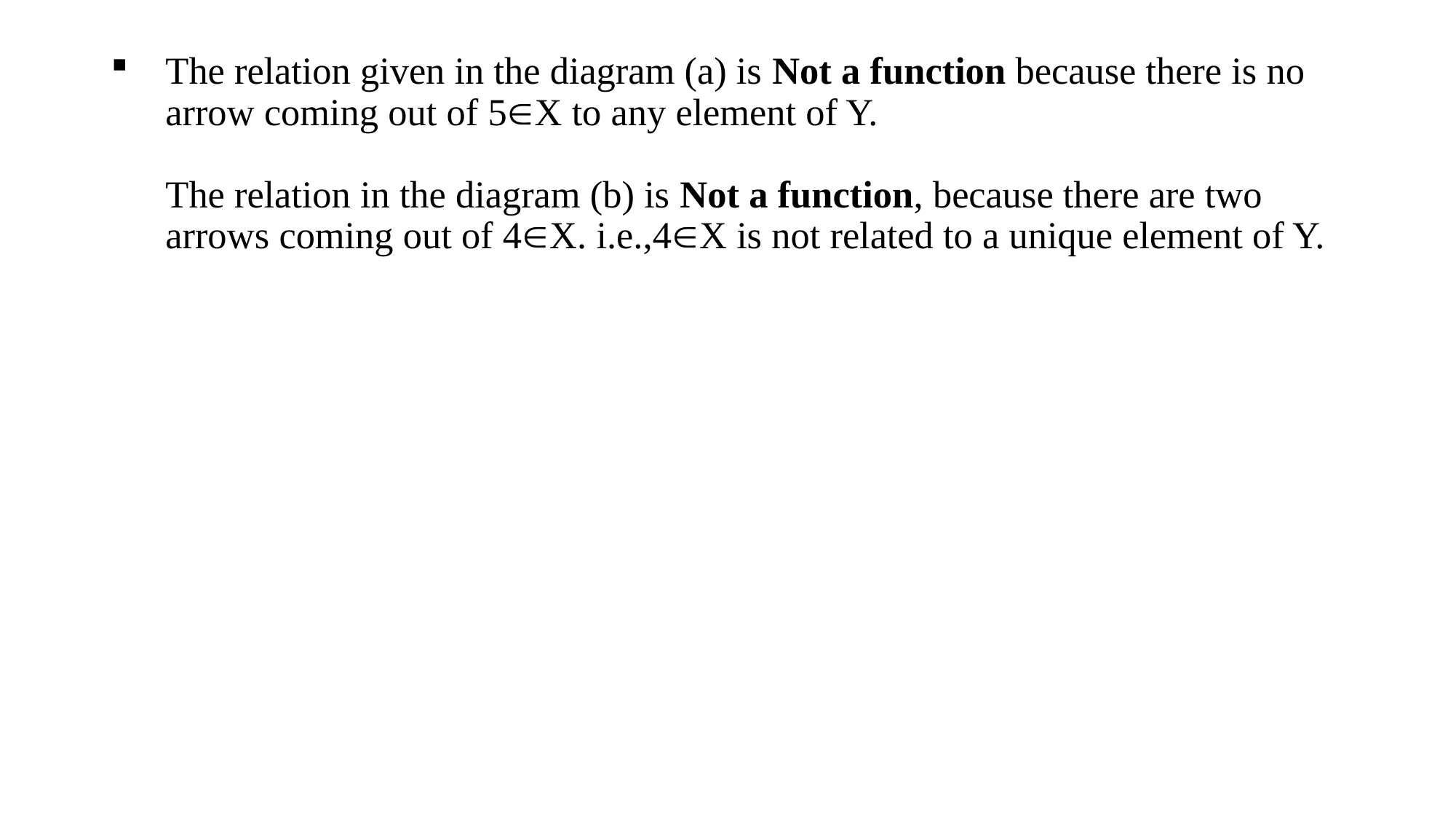

# The relation given in the diagram (a) is Not a function because there is no arrow coming out of 5∈X to any element of Y. The relation in the diagram (b) is Not a function, because there are two arrows coming out of 4∈X. i.e.,4∈X is not related to a unique element of Y.